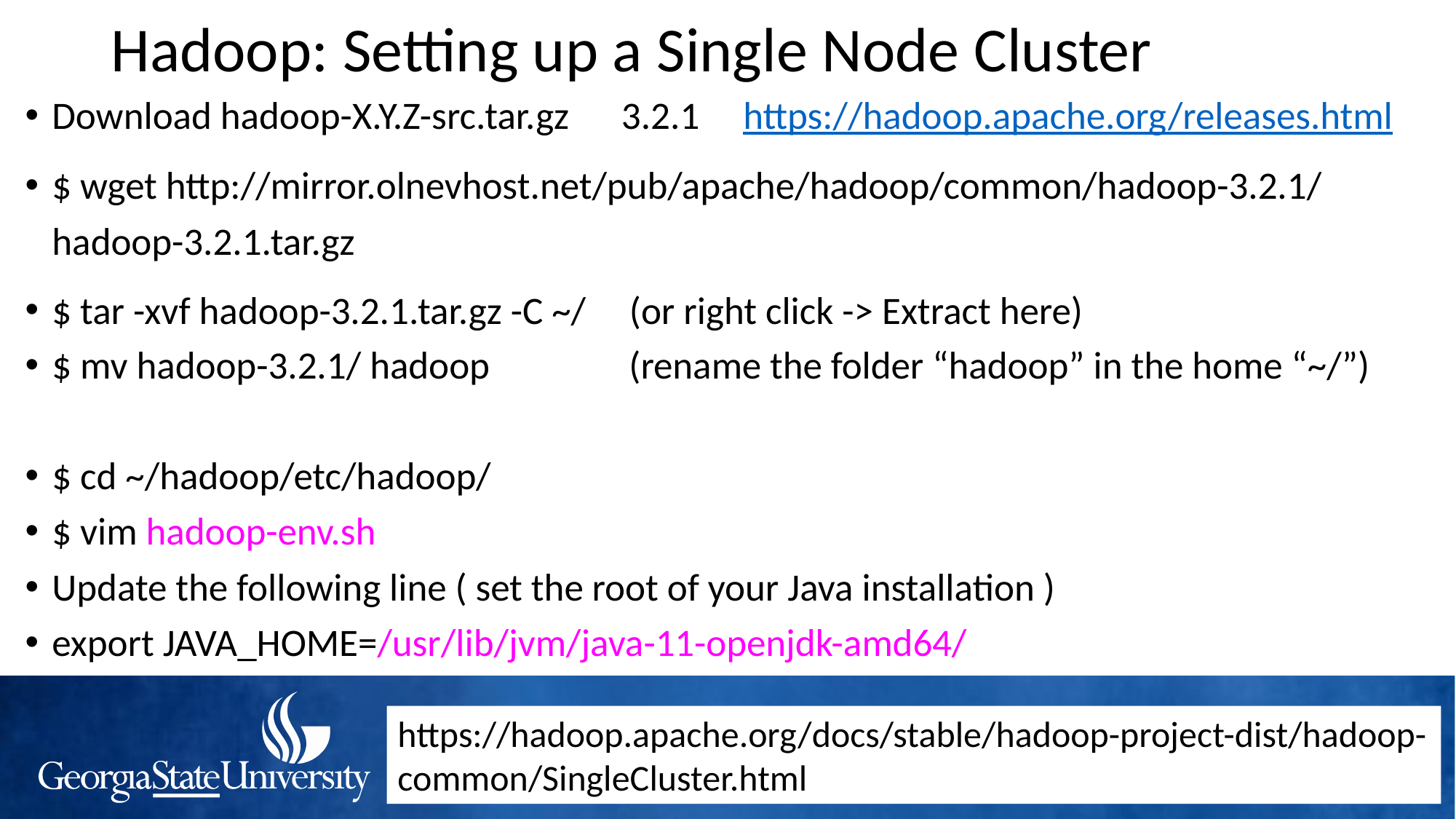

# Hadoop: Setting up a Single Node Cluster
Download hadoop-X.Y.Z-src.tar.gz      3.2.1     https://hadoop.apache.org/releases.html
$ wget http://mirror.olnevhost.net/pub/apache/hadoop/common/hadoop-3.2.1/hadoop-3.2.1.tar.gz
$ tar -xvf hadoop-3.2.1.tar.gz -C ~/     (or right click -> Extract here)
$ mv hadoop-3.2.1/ hadoop                (rename the folder “hadoop” in the home “~/”)

$ cd ~/hadoop/etc/hadoop/
$ vim hadoop-env.sh
Update the following line ( set the root of your Java installation )
export JAVA_HOME=/usr/lib/jvm/java-11-openjdk-amd64/
https://hadoop.apache.org/docs/stable/hadoop-project-dist/hadoop-common/SingleCluster.html